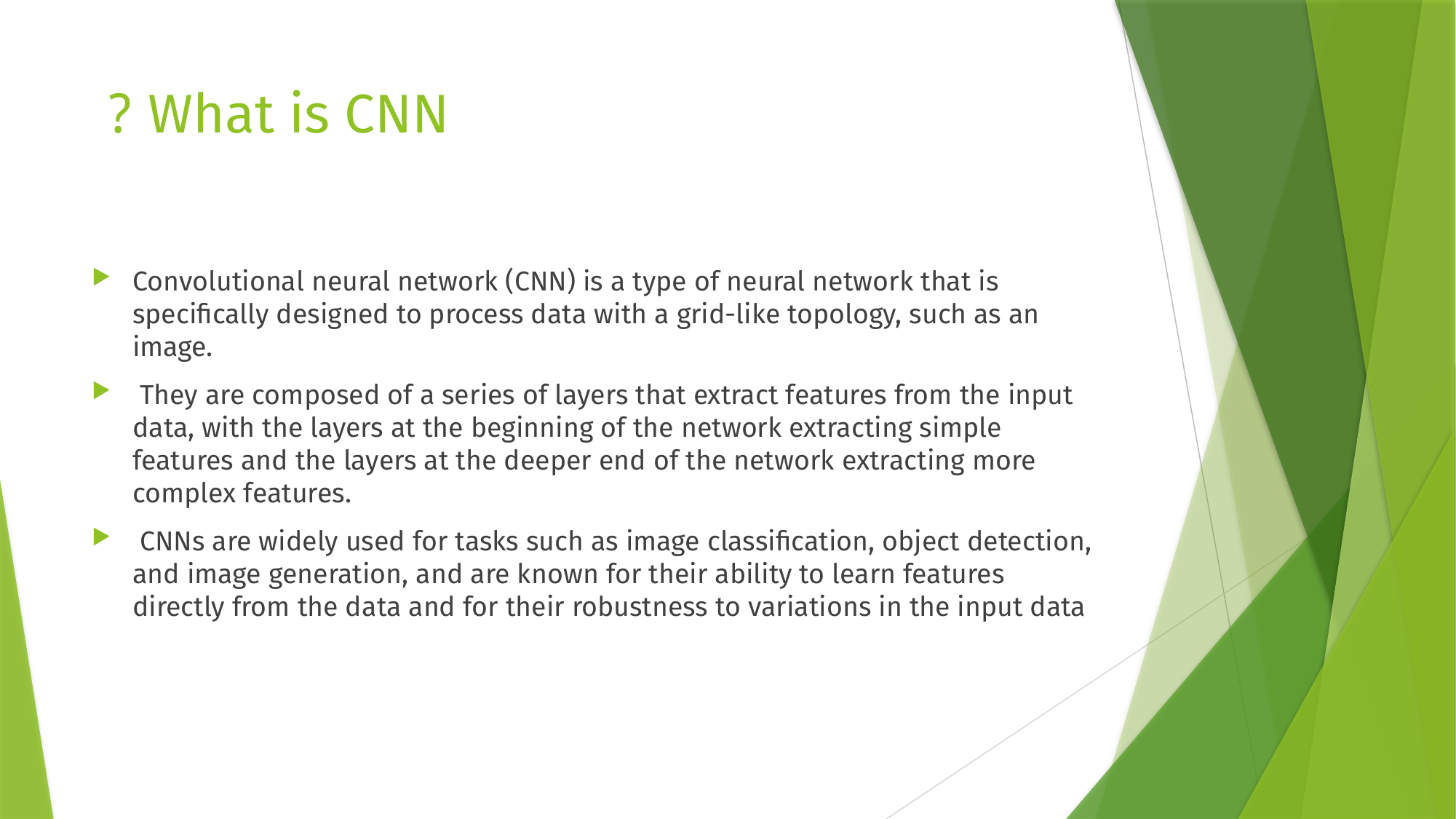

# What is CNN ?
Convolutional neural network (CNN) is a type of neural network that is specifically designed to process data with a grid-like topology, such as an image.
 They are composed of a series of layers that extract features from the input data, with the layers at the beginning of the network extracting simple features and the layers at the deeper end of the network extracting more complex features.
 CNNs are widely used for tasks such as image classification, object detection, and image generation, and are known for their ability to learn features directly from the data and for their robustness to variations in the input data